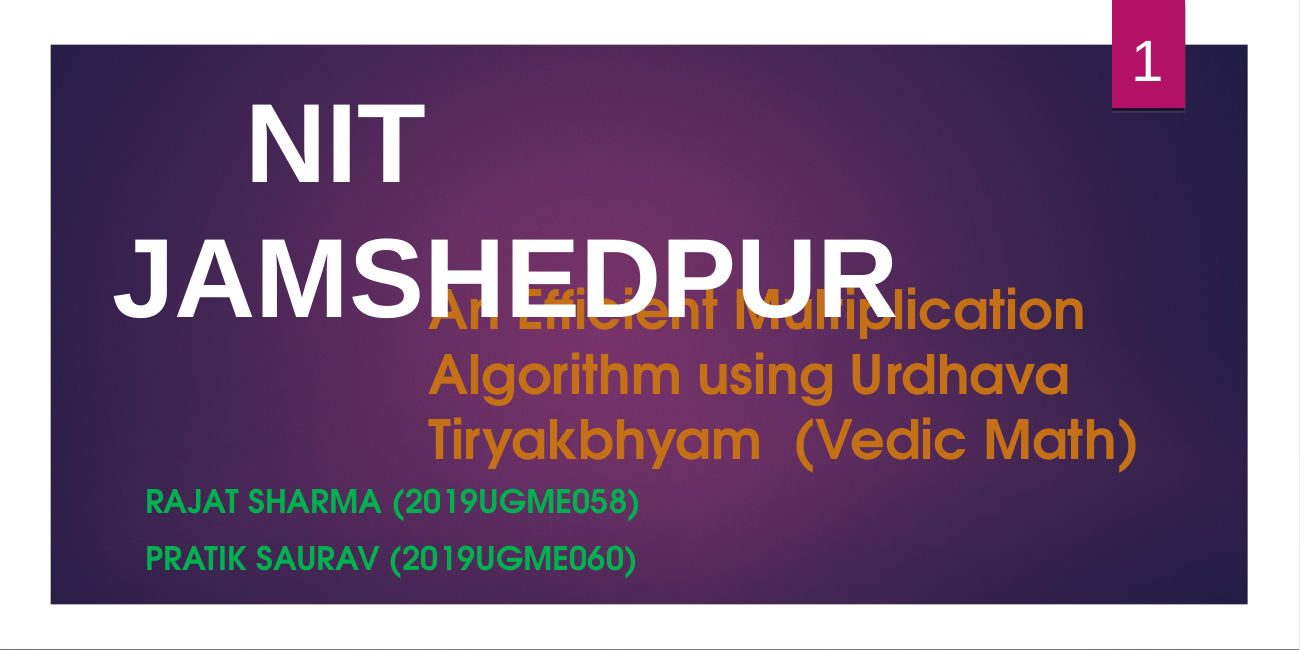

1
       NIT JAMSHEDPUR

An Efficient Multiplication Algorithm using Urdhava Tiryakbhyam  (Vedic Math)
RAJAT SHARMA (2019UGME058)
pRATIK sAURAV (2019UGME060)